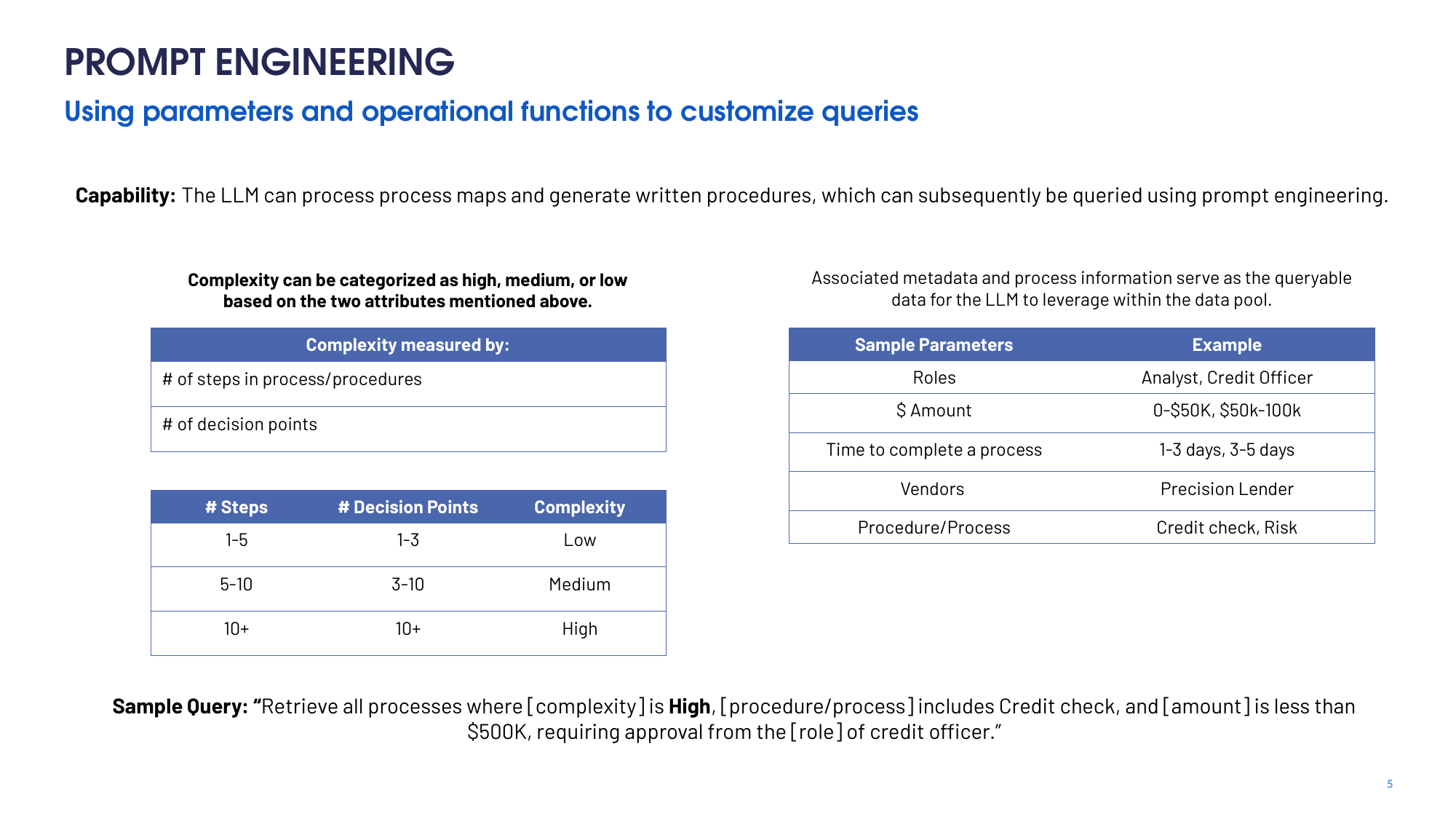

# Prompt Engineering
Using parameters and operational functions to customize queries

Capability: The LLM can process process maps and generate written procedures, which can subsequently be queried using prompt engineering.
Associated metadata and process information serve as the queryable data for the LLM to leverage within the data pool.
Complexity can be categorized as high, medium, or low based on the two attributes mentioned above.
| Complexity measured by: |
| --- |
| # of steps in process/procedures |
| # of decision points |
| Sample Parameters | Example |
| --- | --- |
| Roles | Analyst, Credit Officer |
| $ Amount | 0-$50K, $50k-100k |
| Time to complete a process | 1-3 days, 3-5 days |
| Vendors | Precision Lender |
| Procedure/Process | Credit check, Risk |
| # Steps | # Decision Points | Complexity |
| --- | --- | --- |
| 1-5 | 1-3 | Low |
| 5-10 | 3-10 | Medium |
| 10+ | 10+ | High |
Sample Query: “Retrieve all processes where [complexity] is High, [procedure/process] includes Credit check, and [amount] is less than $500K, requiring approval from the [role] of credit officer.”